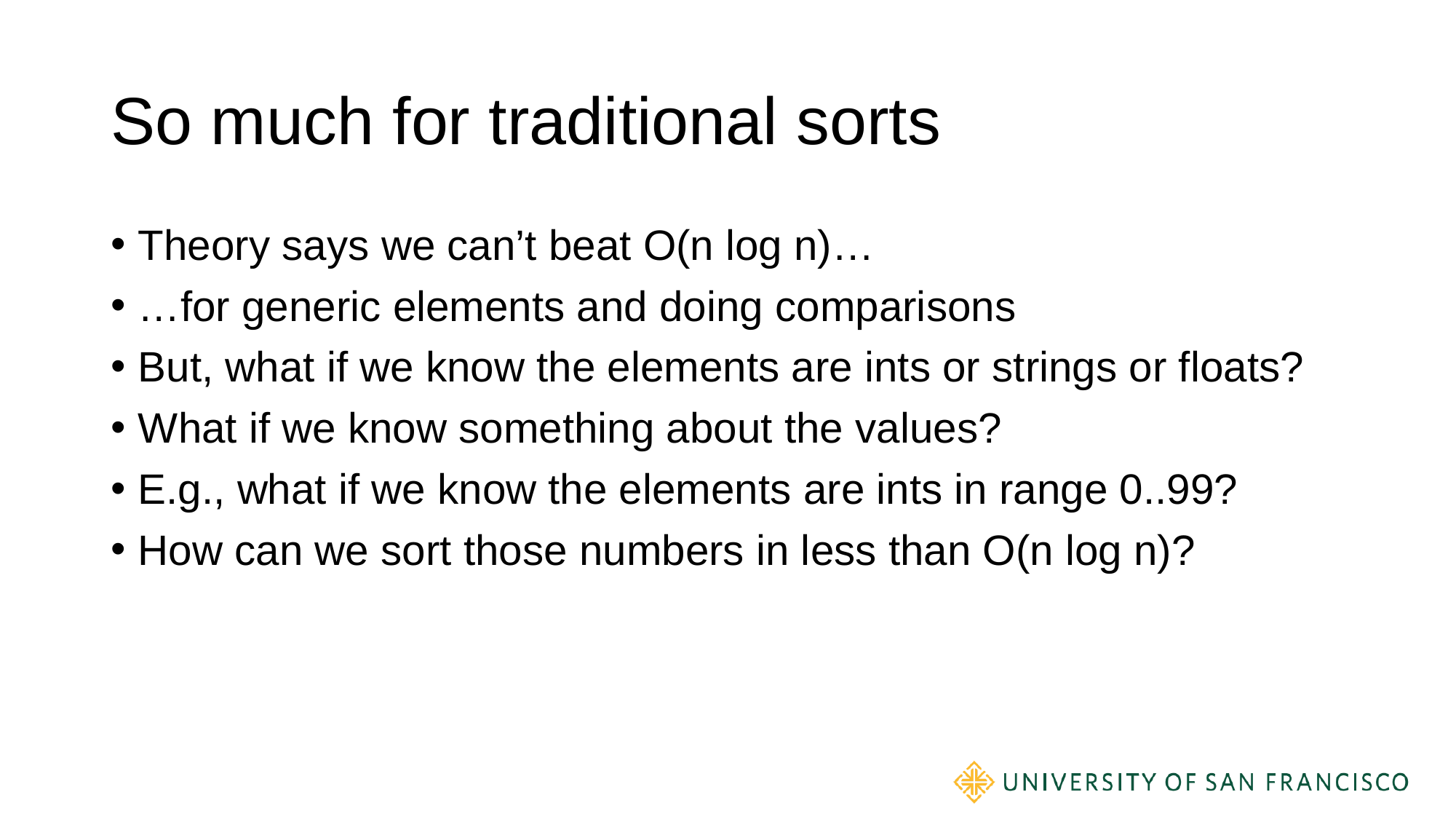

# So much for traditional sorts
Theory says we can’t beat O(n log n)…
…for generic elements and doing comparisons
But, what if we know the elements are ints or strings or floats?
What if we know something about the values?
E.g., what if we know the elements are ints in range 0..99?
How can we sort those numbers in less than O(n log n)?